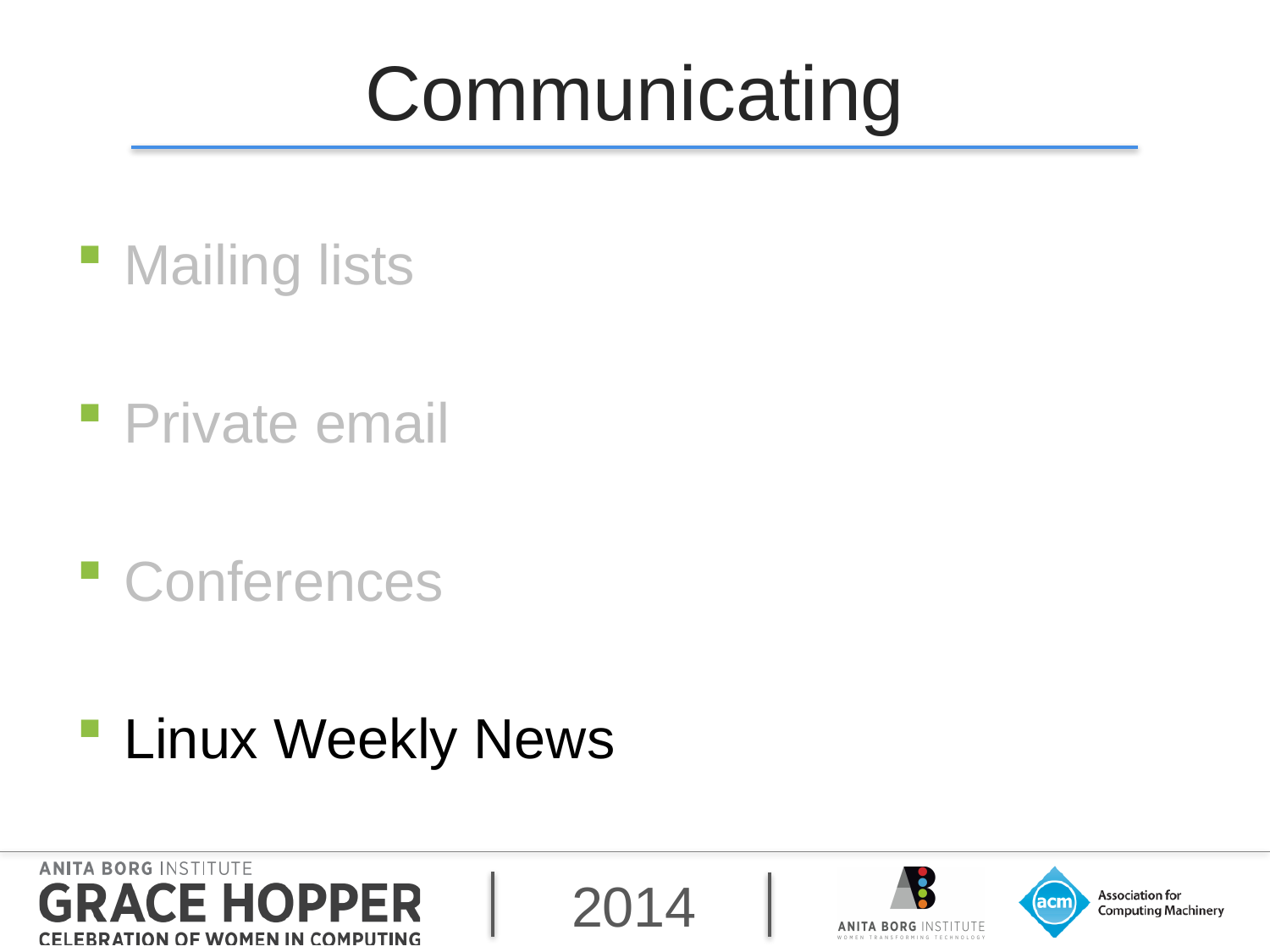

# Communicating
Mailing lists

Private email

Conferences

Linux Weekly News